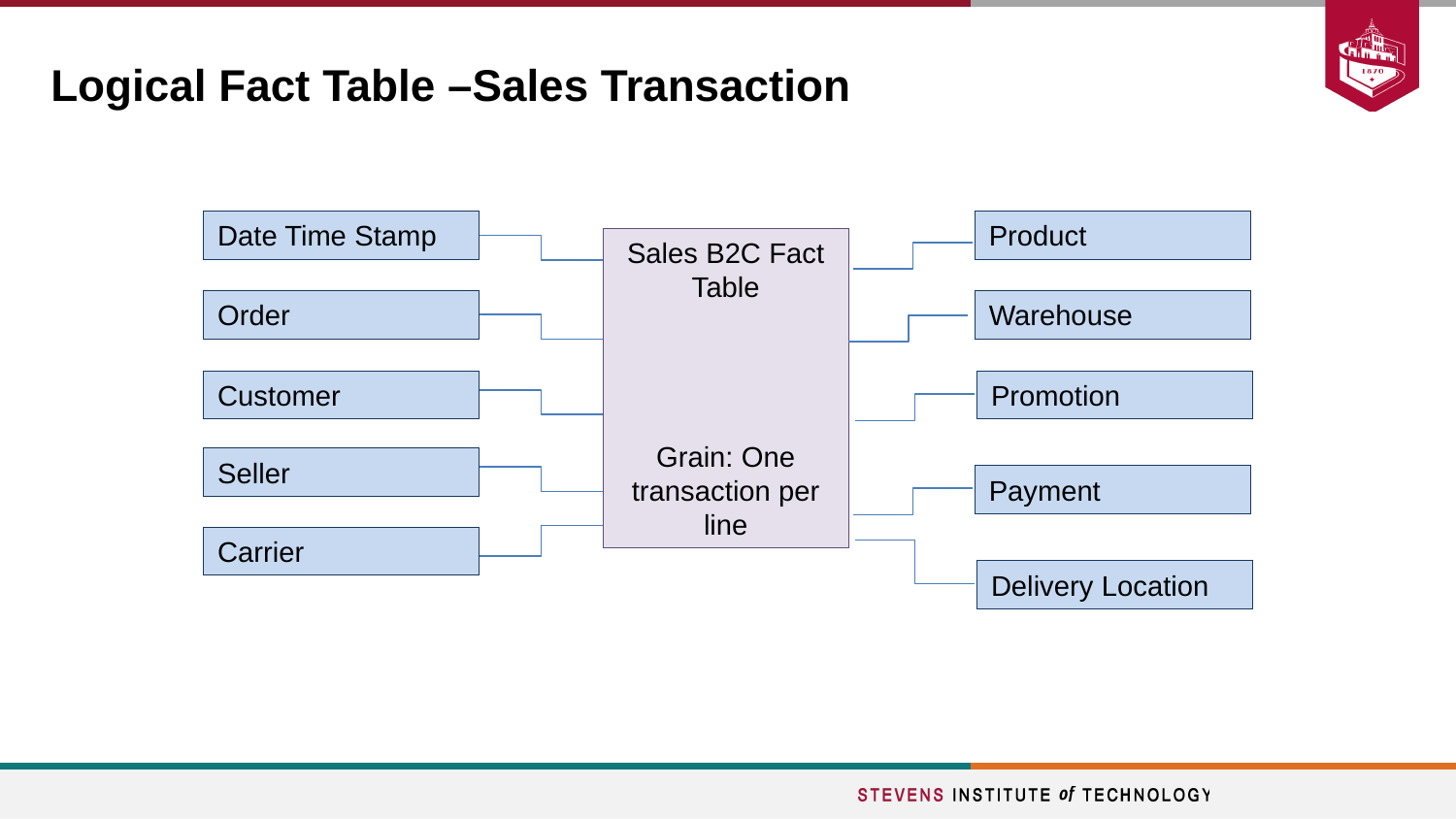

# Logical Fact Table –Sales Transaction
Date Time Stamp
Product
Sales B2C Fact Table

Grain: One transaction per line
Warehouse
Order
Customer
Promotion
Seller
Payment
Carrier
Delivery Location